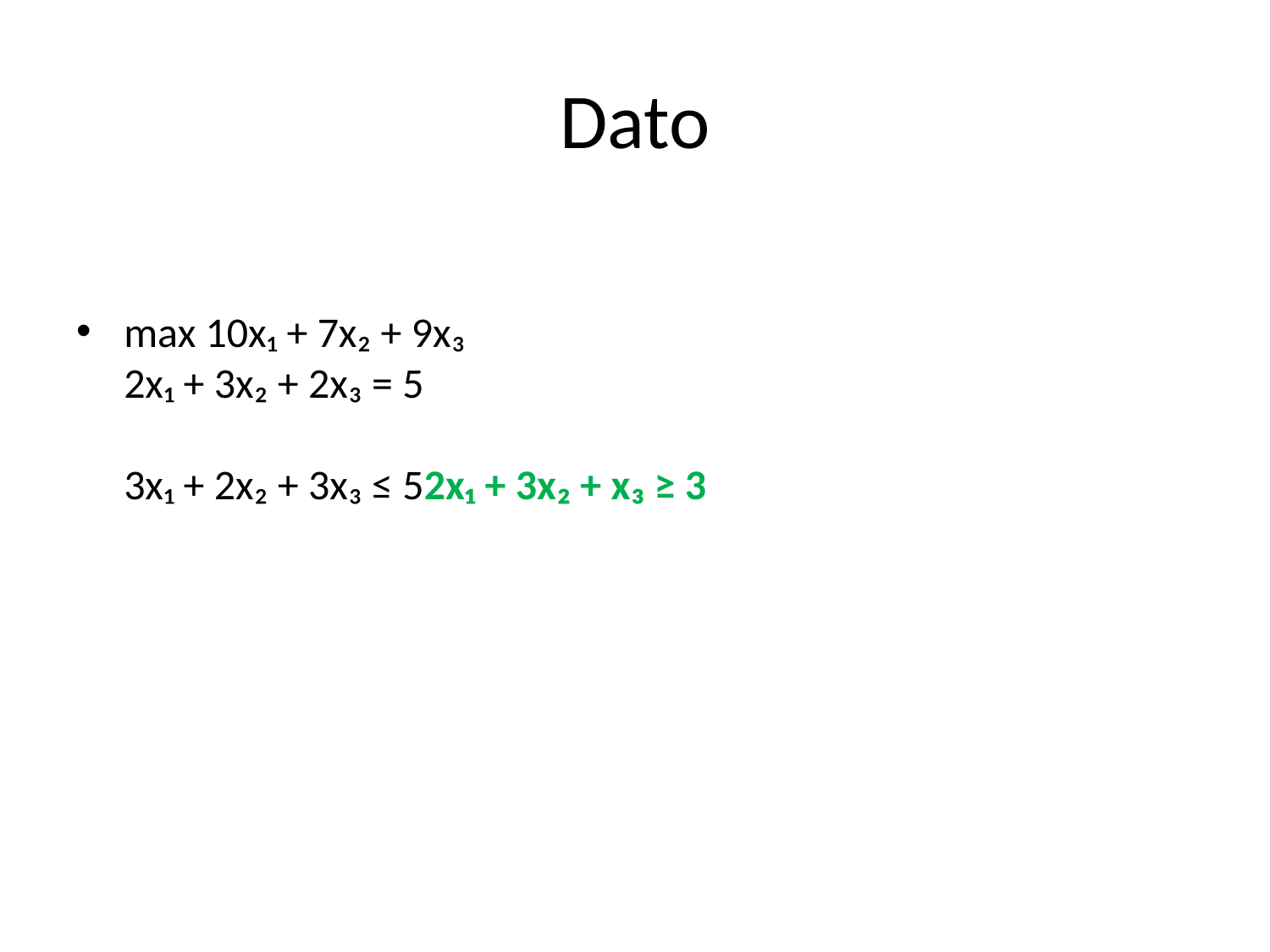

# Dato

max 10x₁ + 7x₂ + 9x₃
2x₁ + 3x₂ + 2x₃ = 5
3x₁ + 2x₂ + 3x₃ ≤ 52x₁ + 3x₂ + x₃ ≥ 3